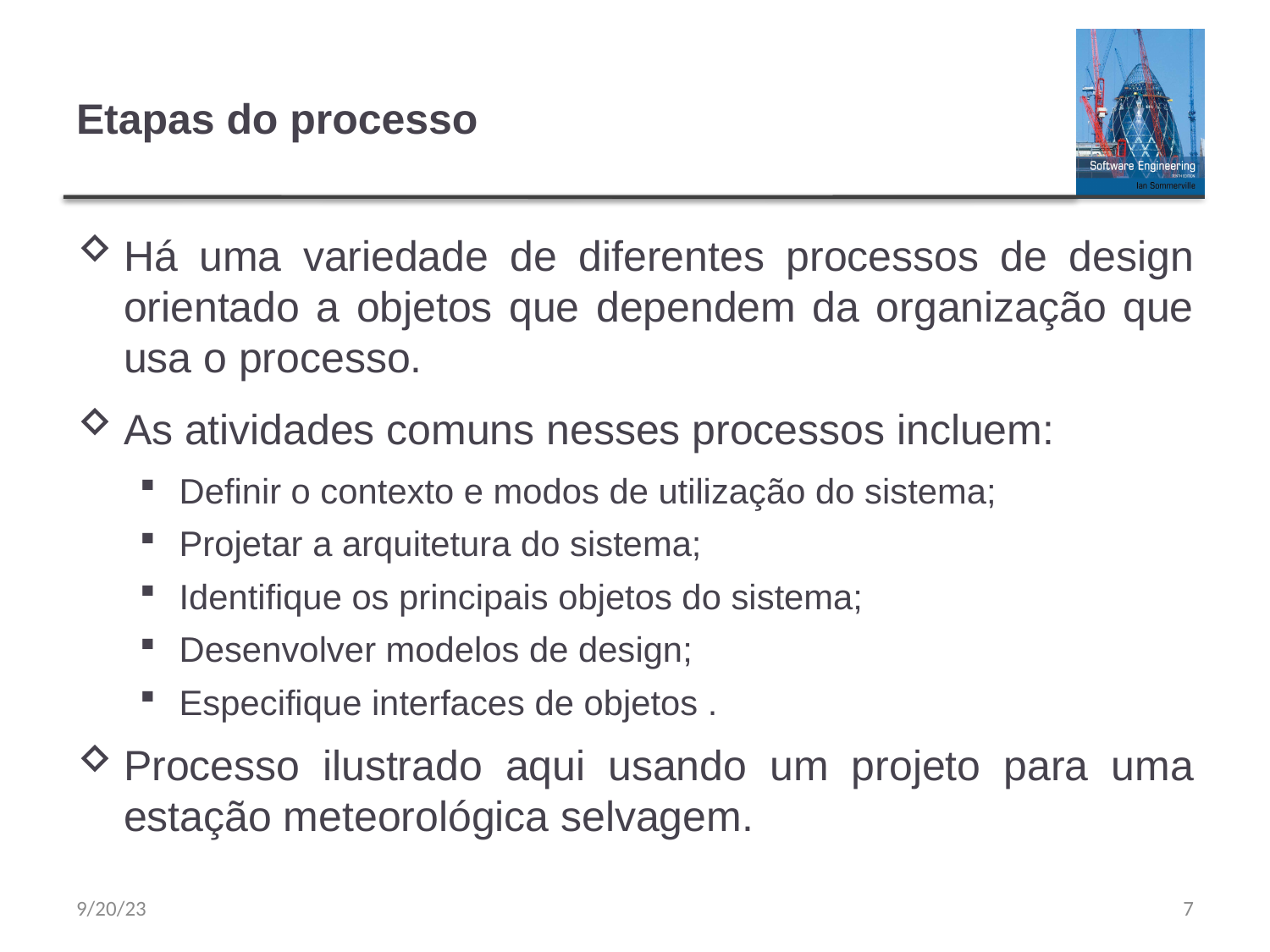

# Etapas do processo
Há uma variedade de diferentes processos de design orientado a objetos que dependem da organização que usa o processo.
As atividades comuns nesses processos incluem:
Definir o contexto e modos de utilização do sistema;
Projetar a arquitetura do sistema;
Identifique os principais objetos do sistema;
Desenvolver modelos de design;
Especifique interfaces de objetos .
Processo ilustrado aqui usando um projeto para uma estação meteorológica selvagem.
9/20/23
7